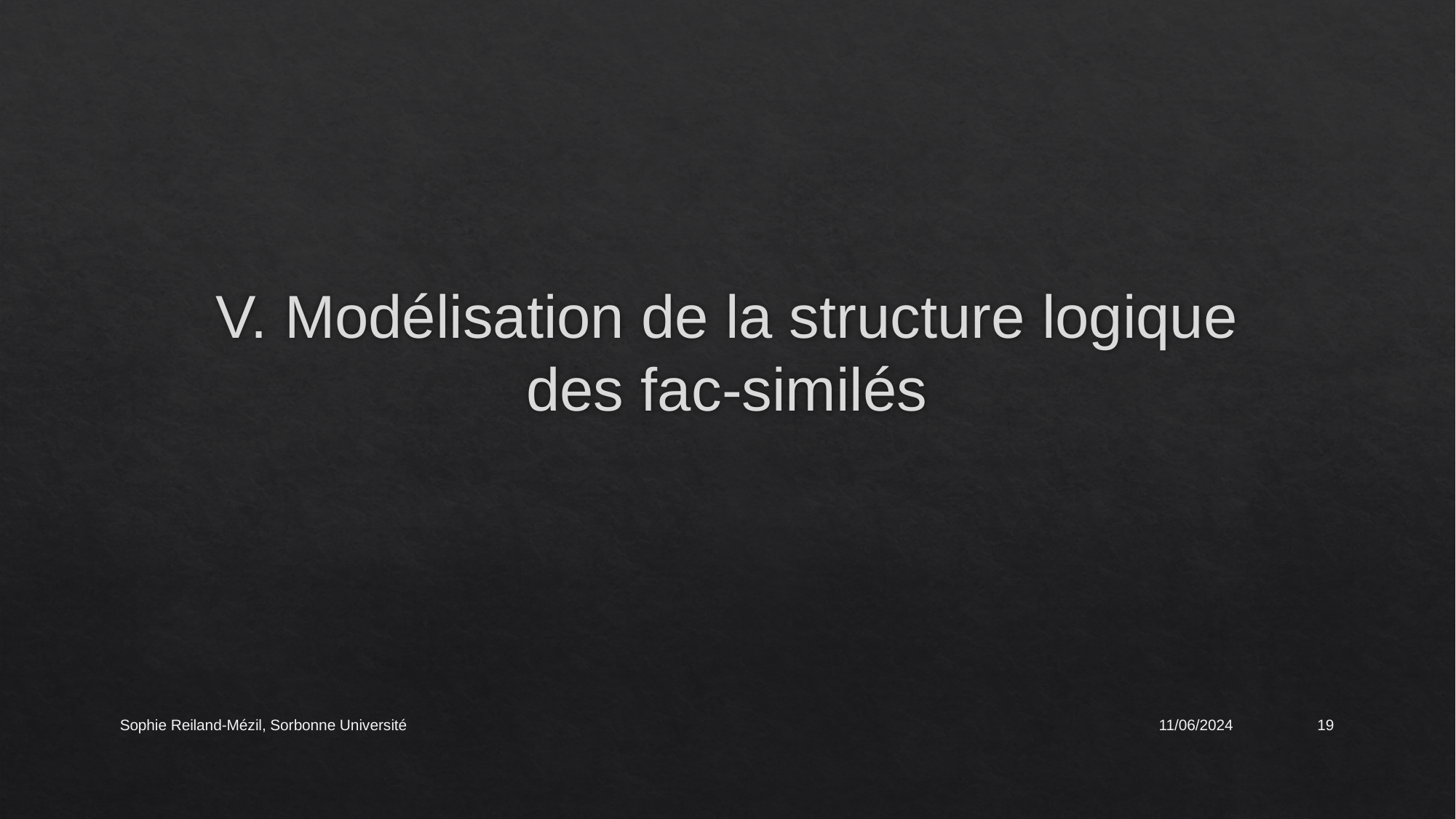

# V. Modélisation de la structure logique des fac-similés

Sophie Reiland-Mézil, Sorbonne Université
11/06/2024
19